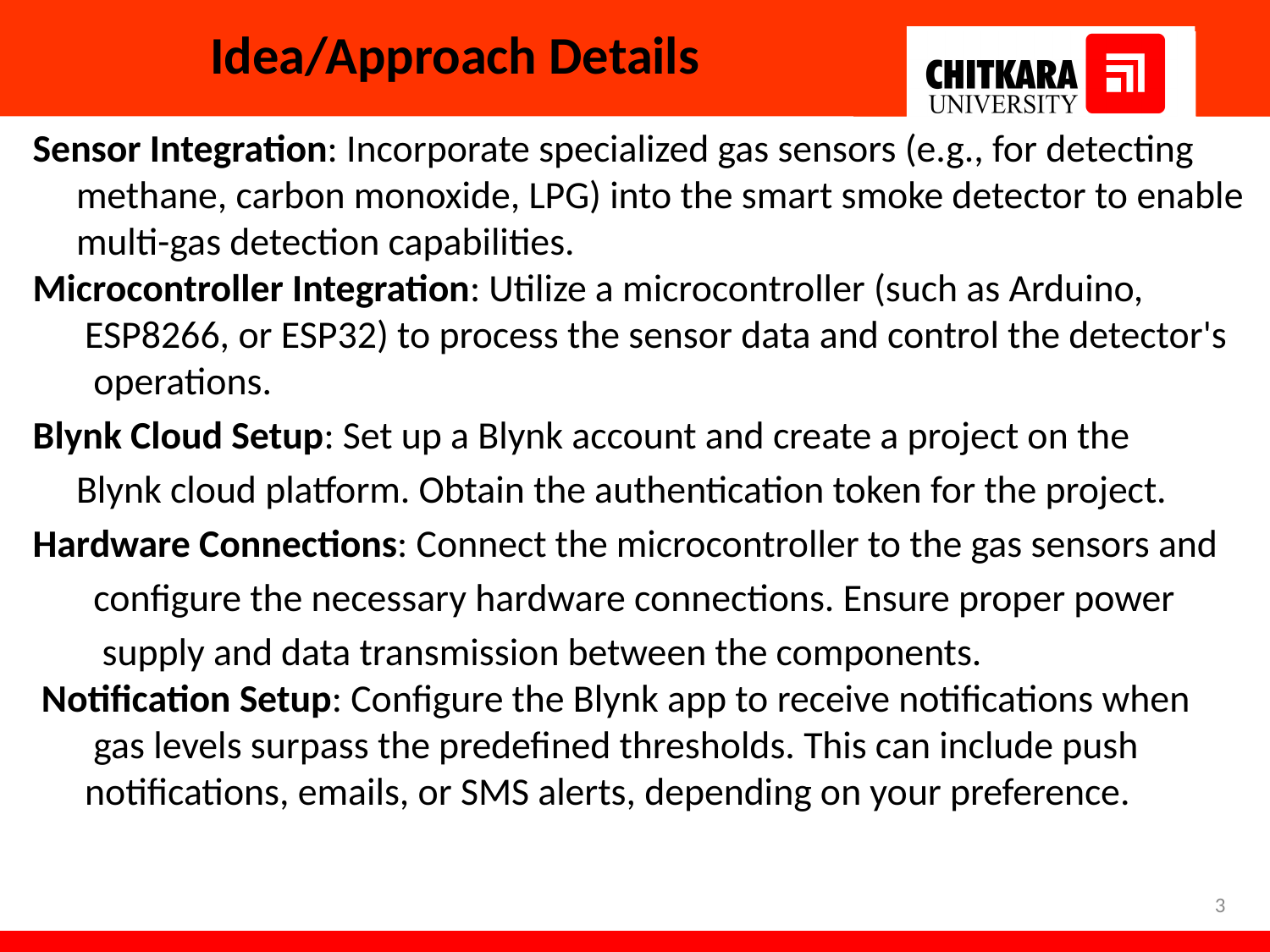

# Idea/Approach Details
Sensor Integration: Incorporate specialized gas sensors (e.g., for detecting
     methane, carbon monoxide, LPG) into the smart smoke detector to enable
     multi-gas detection capabilities.
Microcontroller Integration: Utilize a microcontroller (such as Arduino,
      ESP8266, or ESP32) to process the sensor data and control the detector's
       operations.
Blynk Cloud Setup: Set up a Blynk account and create a project on the
     Blynk cloud platform. Obtain the authentication token for the project.
Hardware Connections: Connect the microcontroller to the gas sensors and
       configure the necessary hardware connections. Ensure proper power
        supply and data transmission between the components.
 Notification Setup: Configure the Blynk app to receive notifications when
       gas levels surpass the predefined thresholds. This can include push
      notifications, emails, or SMS alerts, depending on your preference.
3